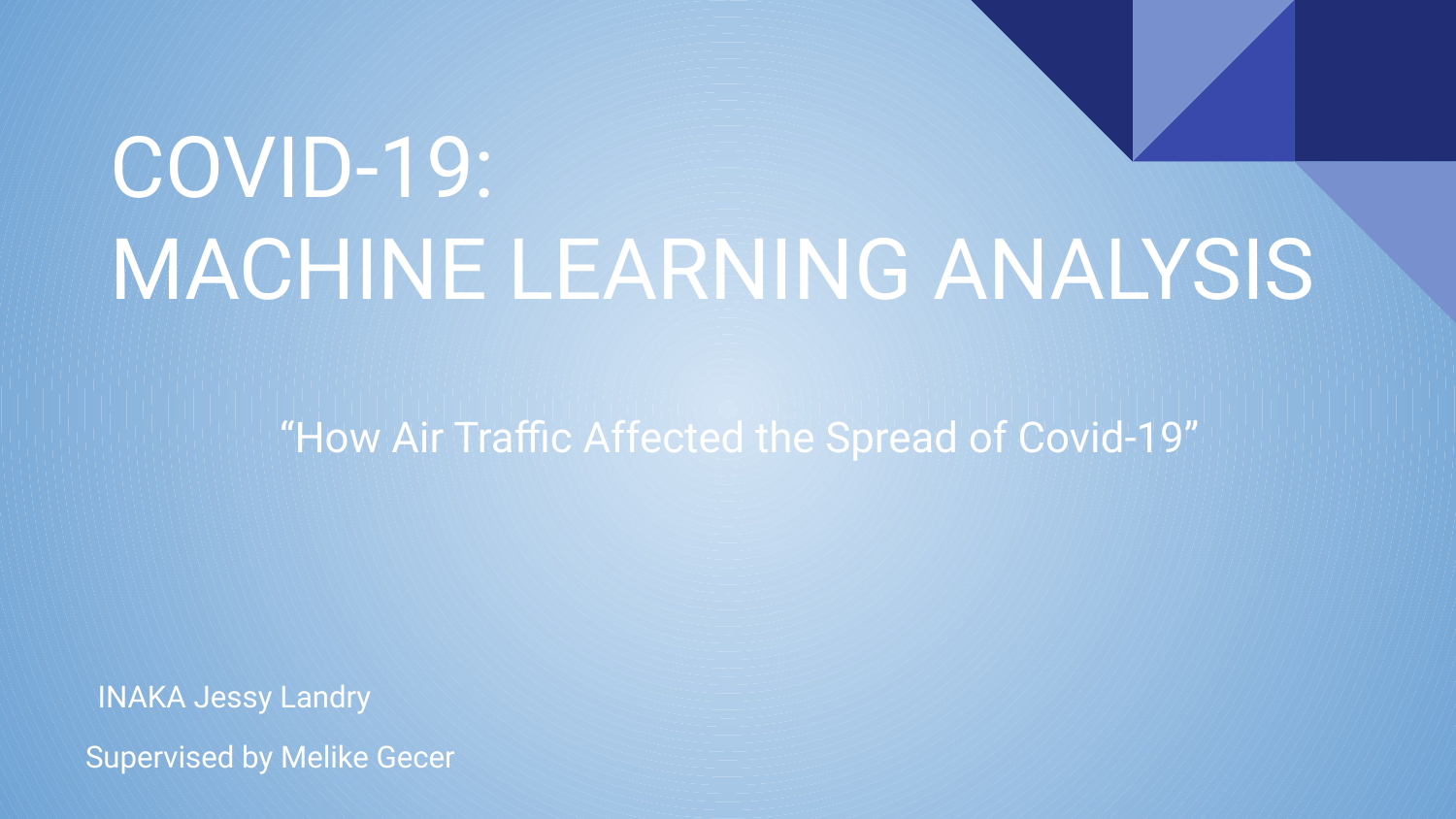

# COVID-19:
MACHINE LEARNING ANALYSIS
“How Air Traffic Affected the Spread of Covid-19”
INAKA Jessy Landry
Supervised by Melike Gecer